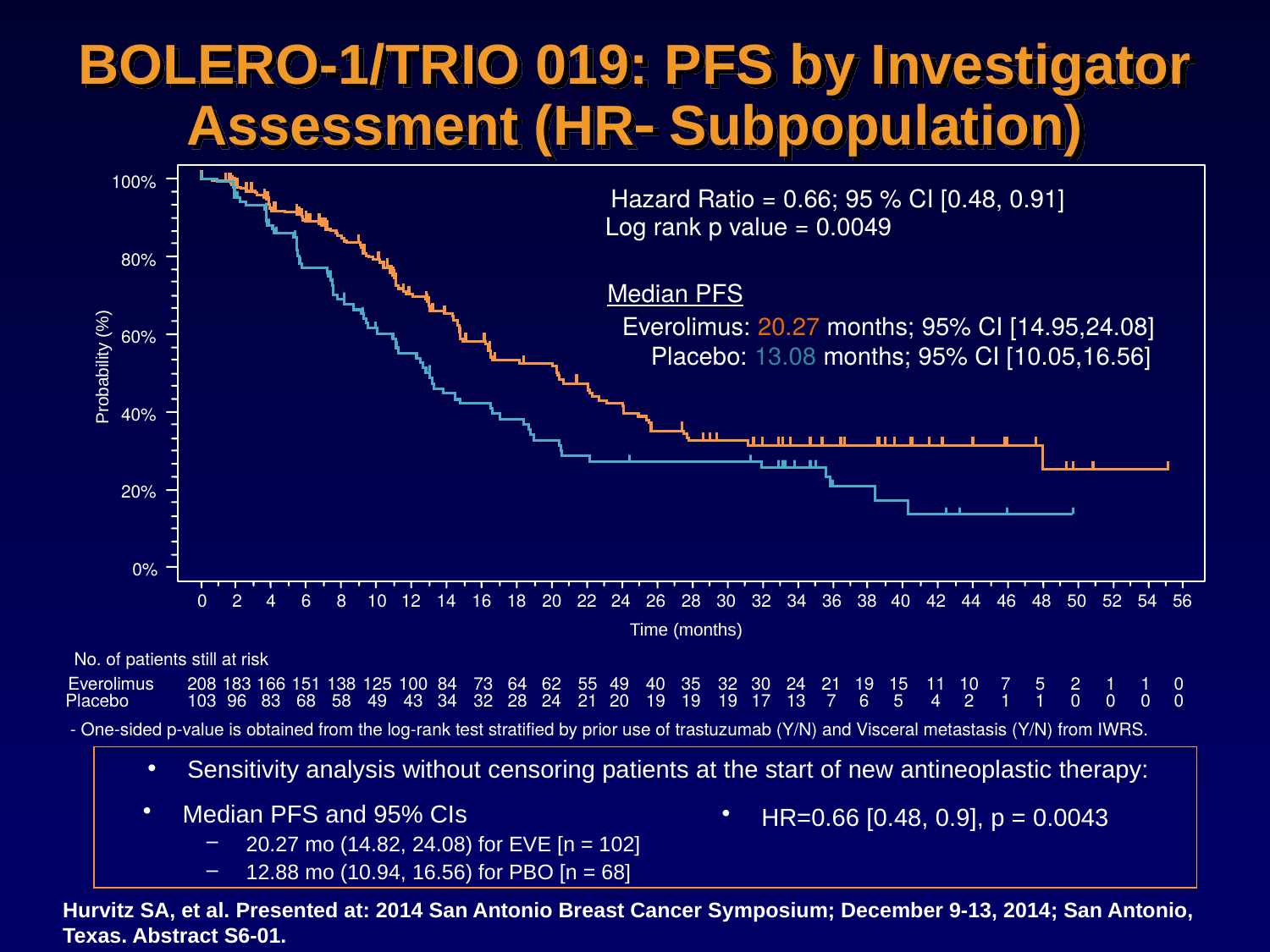

# BOLERO-1/TRIO 019: PFS by Investigator Assessment (HR− Subpopulation)

100%
80%
60%
Probability (%)
40%
20%
0%

Hazard Ratio = 0.66; 95 % CI [0.48, 0.91]
Log rank p value = 0.0049
Median PFS
Everolimus: 20.27 months; 95% CI [14.95,24.08]
     Placebo: 13.08 months; 95% CI [10.05,16.56]
0
2
4
6
8
10
12
14
16
18
20
22
24
26
28
30
32
34
36
38
40
42
44
46
48
50
52
54
56
Time (months)
No. of patients still at risk
Everolimus
208
183
166
151
138
125
100
84
73
64
62
55
49
40
35
32
30
24
21
19
15
11
10
7
5
2
1
1
0
Placebo
103
96
83
68
58
49
43
34
32
28
24
21
20
19
19
19
17
13
7
6
5
4
2
1
1
0
0
0
0
- One-sided p-value is obtained from the log-rank test stratified by prior use of trastuzumab (Y/N) and Visceral metastasis (Y/N) from IWRS.

Sensitivity analysis without censoring patients at the start of new antineoplastic therapy:
Median PFS and 95% CIs
20.27 mo (14.82, 24.08) for EVE [n = 102]
12.88 mo (10.94, 16.56) for PBO [n = 68]
HR=0.66 [0.48, 0.9], p = 0.0043
Hurvitz SA, et al. Presented at: 2014 San Antonio Breast Cancer Symposium; December 9-13, 2014; San Antonio, Texas. Abstract S6-01.